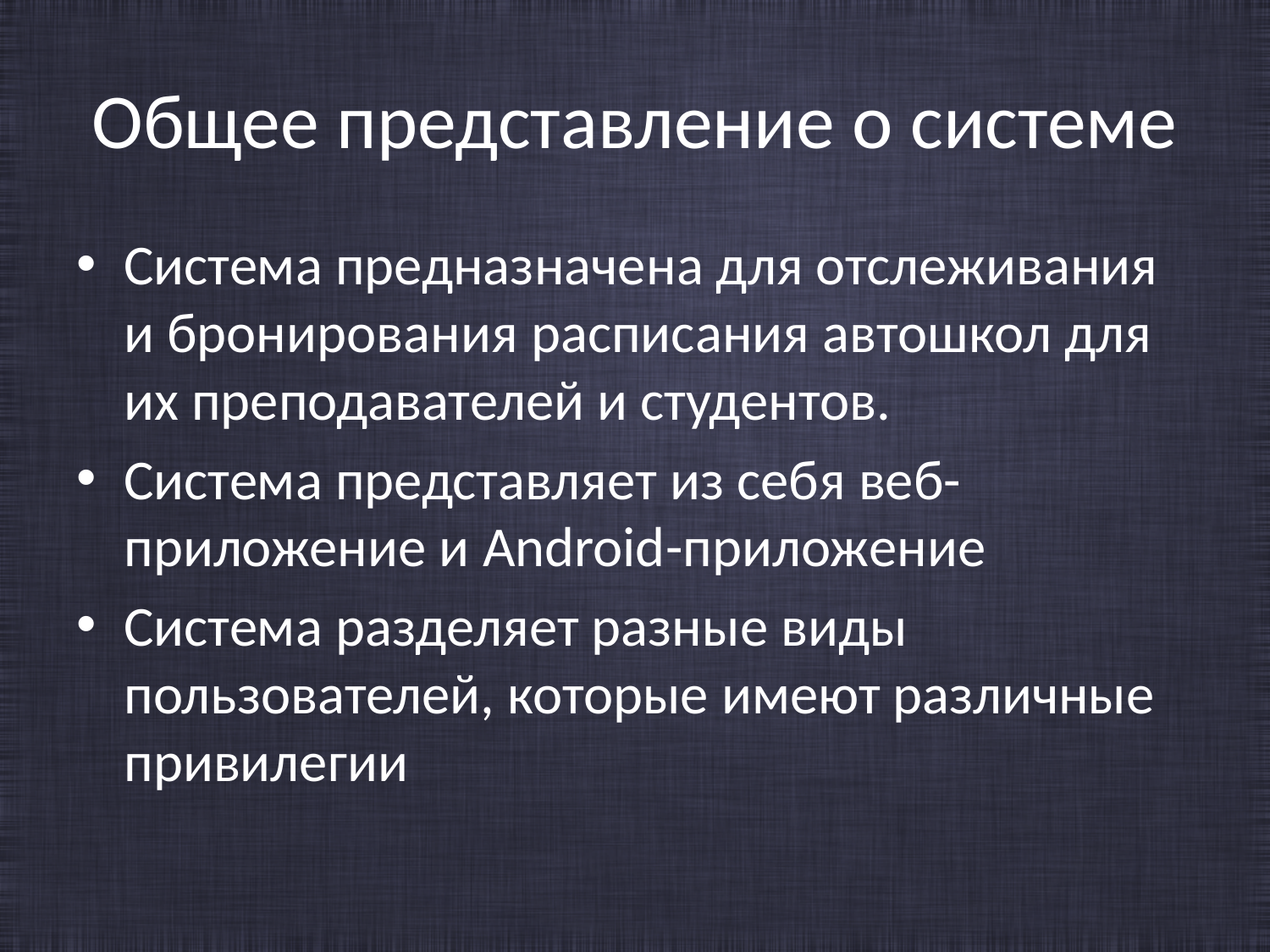

# Общее представление о системе
Система предназначена для отслеживания и бронирования расписания автошкол для их преподавателей и студентов.
Система представляет из себя веб-приложение и Android-приложение
Система разделяет разные виды пользователей, которые имеют различные привилегии